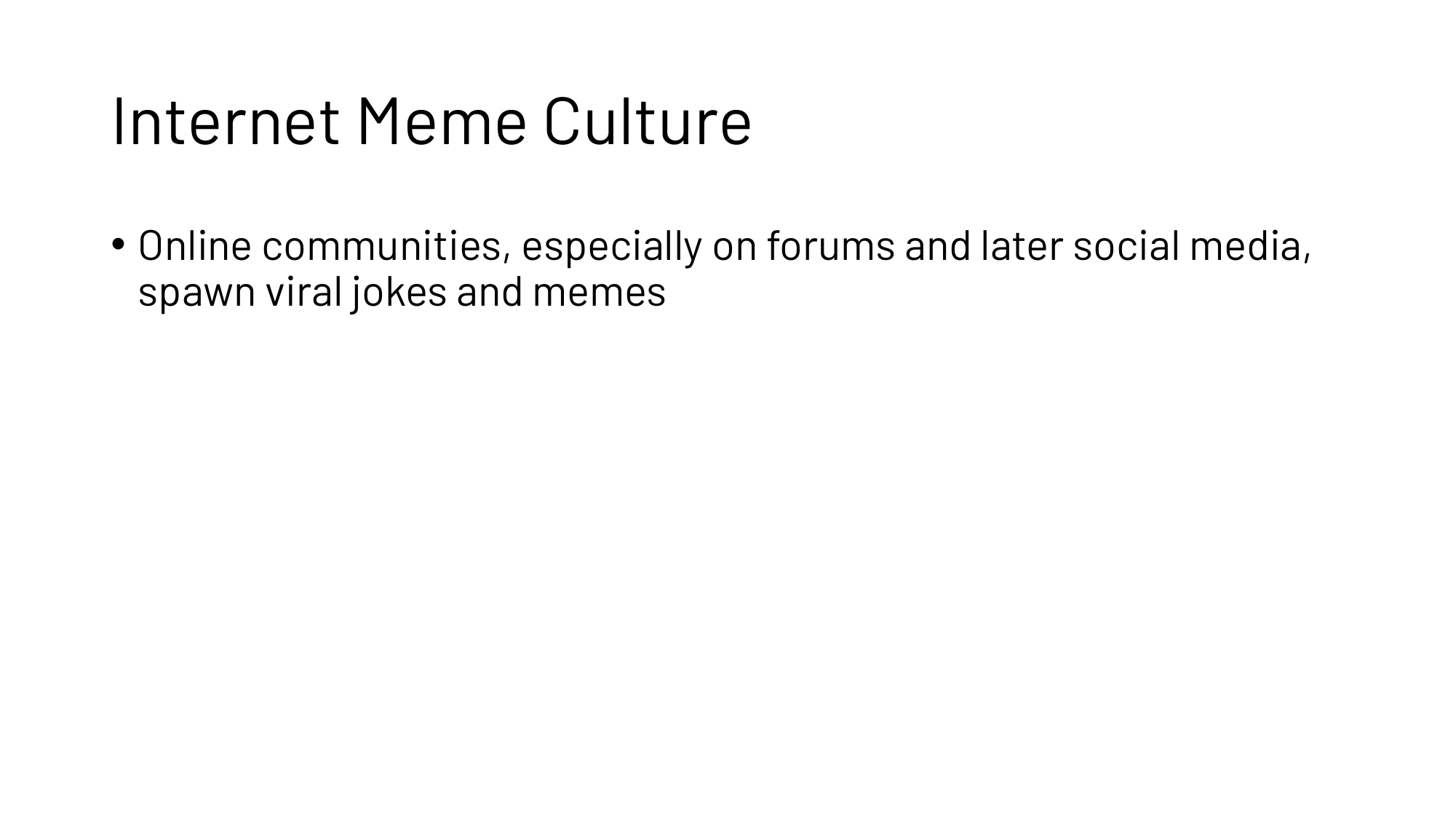

# Internet Meme Culture
Online communities, especially on forums and later social media, spawn viral jokes and memes